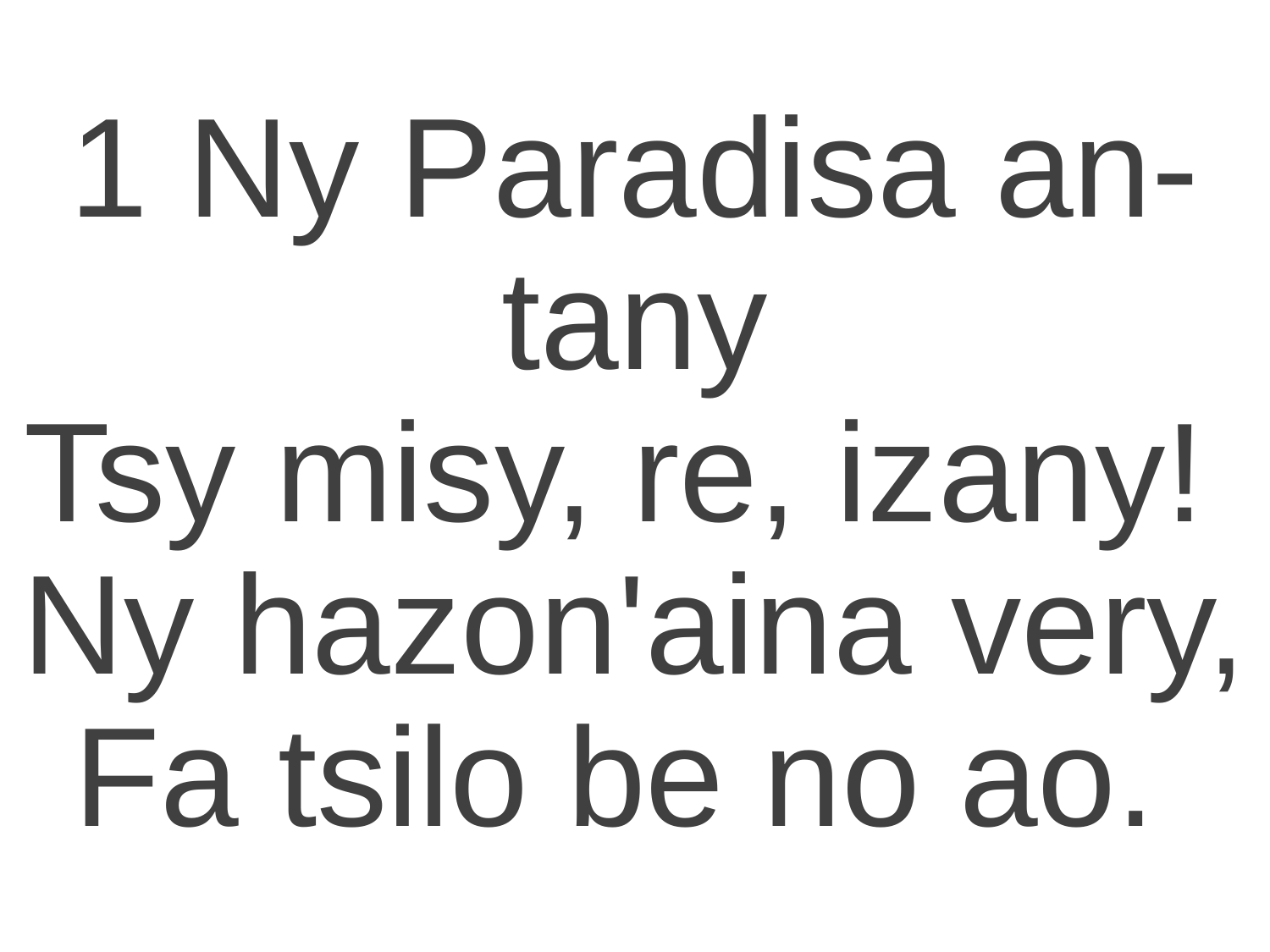

1 Ny Paradisa an-tany
Tsy misy, re, izany!
Ny hazon'aina very,
Fa tsilo be no ao.